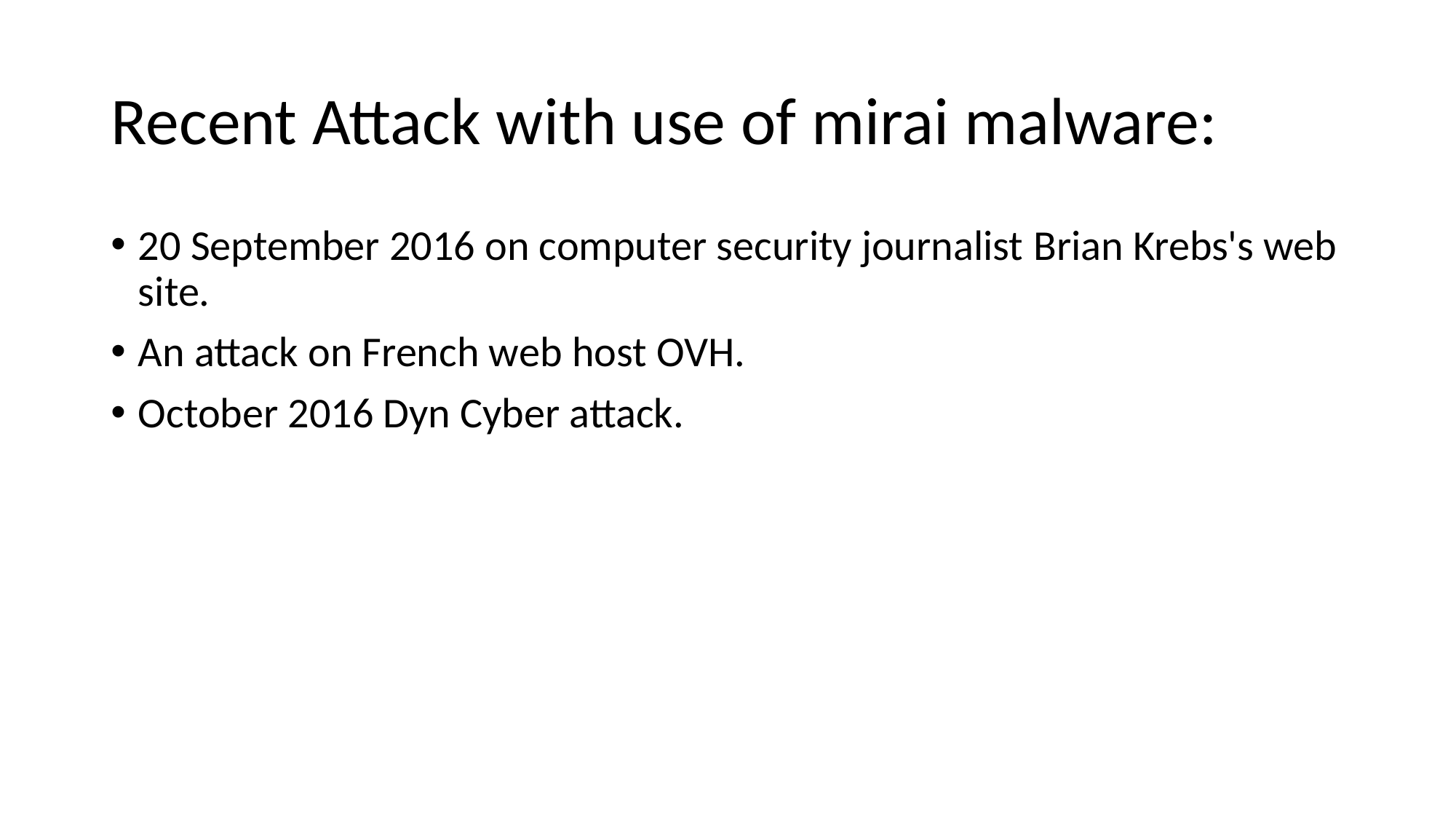

# Recent Attack with use of mirai malware:
20 September 2016 on computer security journalist Brian Krebs's web site.
An attack on French web host OVH.
October 2016 Dyn Cyber attack.